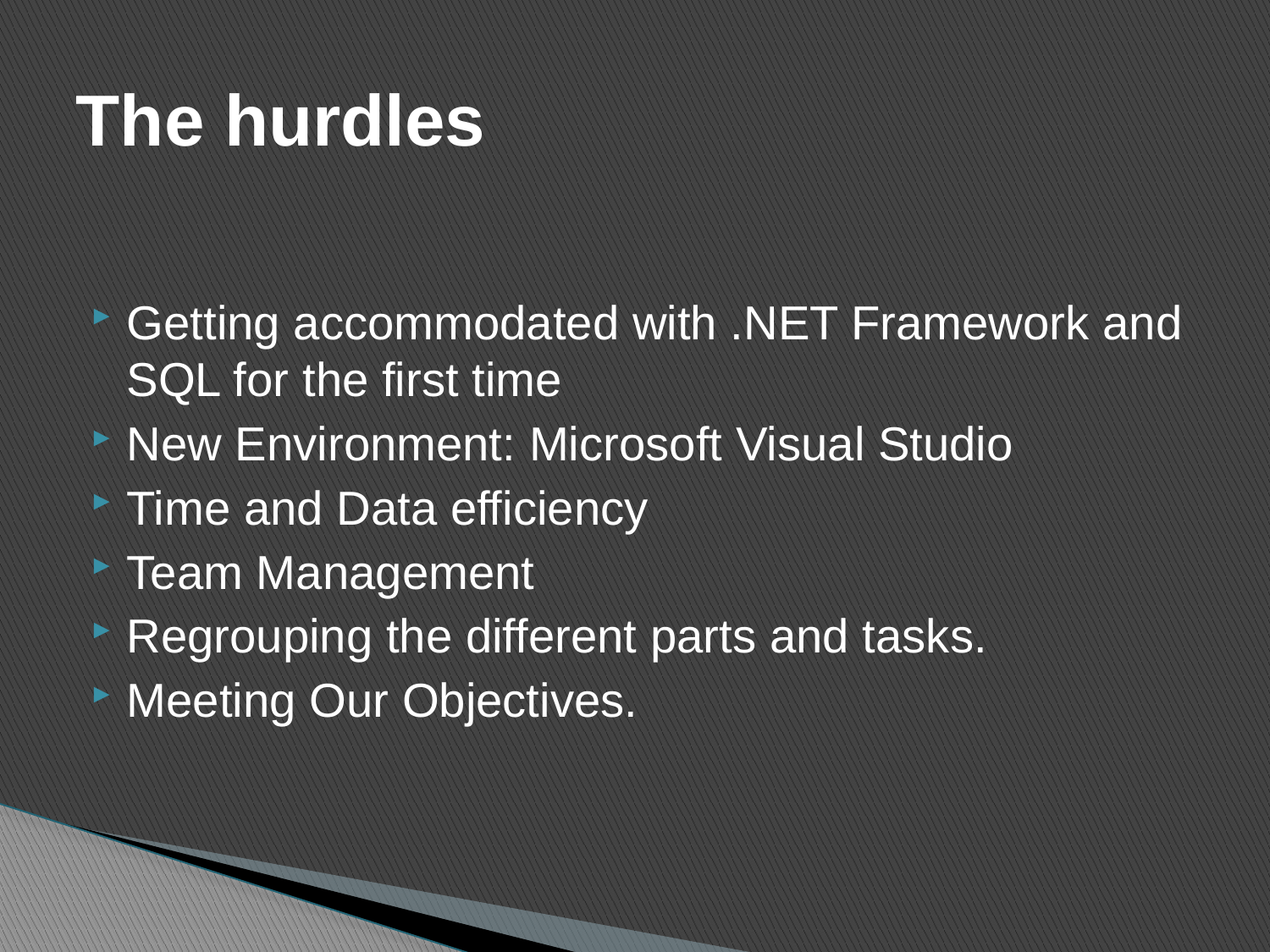

# The hurdles
Getting accommodated with .NET Framework and SQL for the first time
New Environment: Microsoft Visual Studio
Time and Data efficiency
Team Management
Regrouping the different parts and tasks.
Meeting Our Objectives.